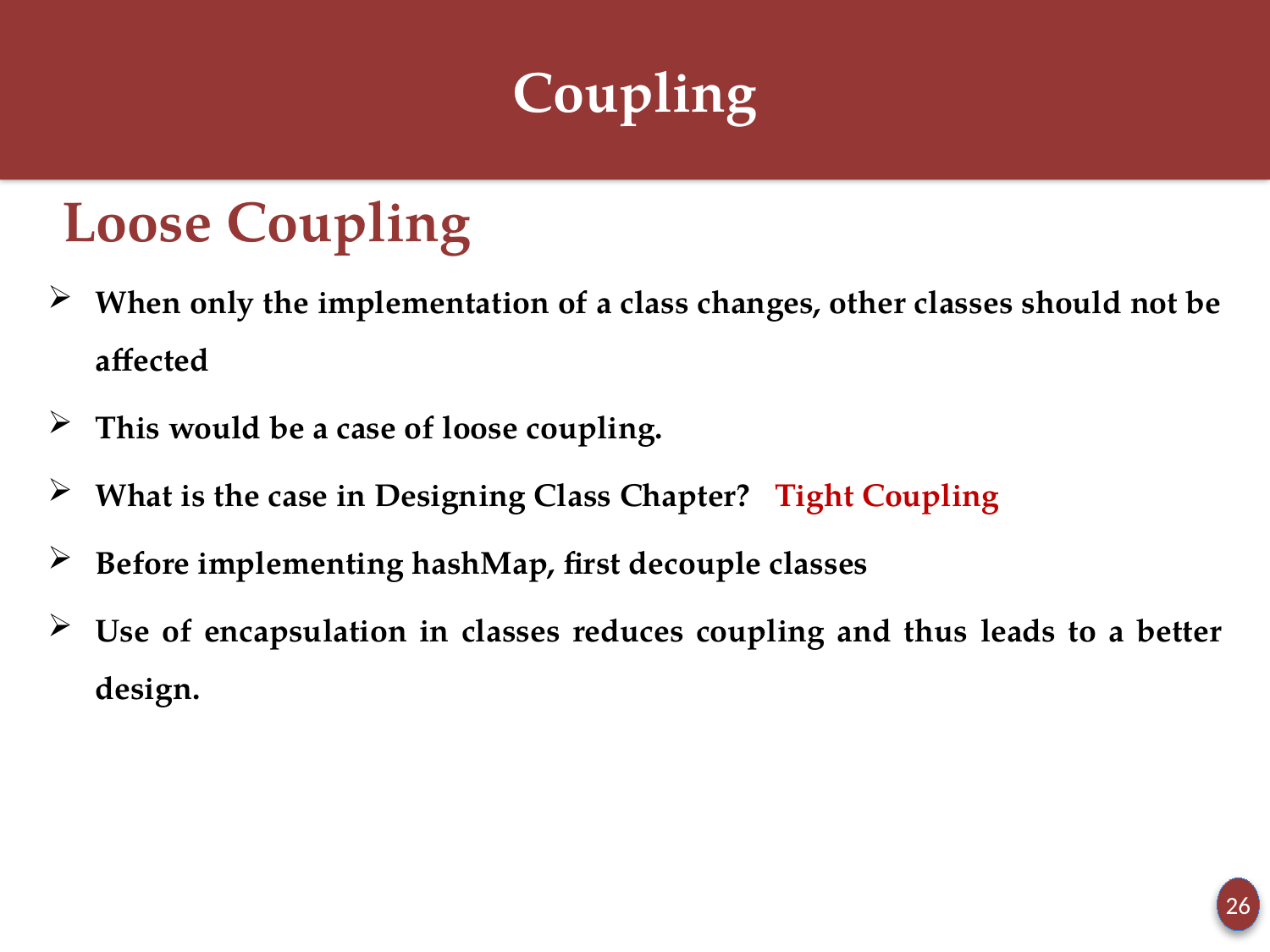

# Coupling
 Loose Coupling
When only the implementation of a class changes, other classes should not be affected
This would be a case of loose coupling.
What is the case in Designing Class Chapter?   Tight Coupling
Before implementing hashMap, first decouple classes
Use of encapsulation in classes reduces coupling and thus leads to a better design.

26